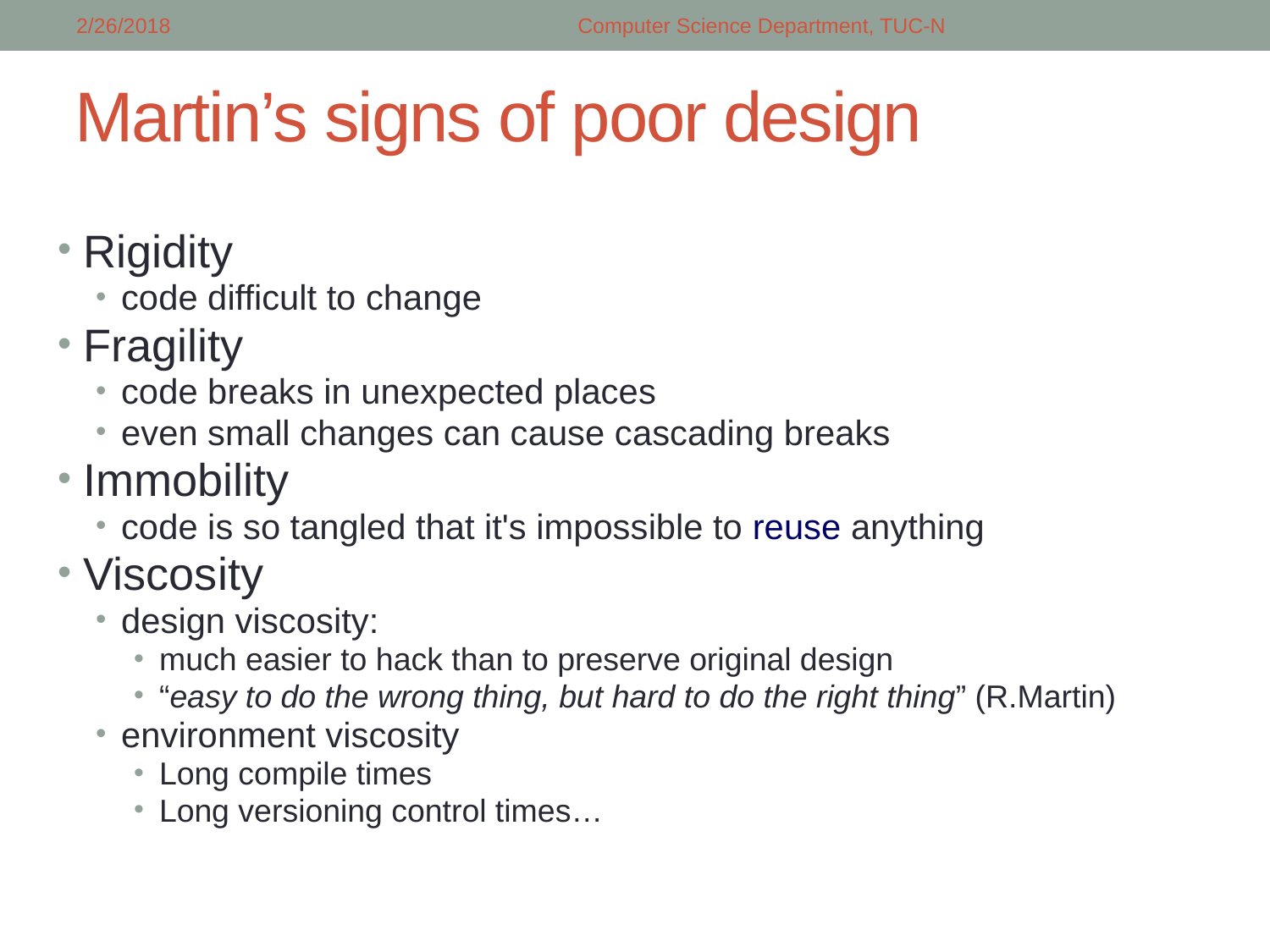

2/26/2018
Computer Science Department, TUC-N
# Martin’s signs of poor design
Rigidity
code difficult to change
Fragility
code breaks in unexpected places
even small changes can cause cascading breaks
Immobility
code is so tangled that it's impossible to reuse anything
Viscosity
design viscosity:
much easier to hack than to preserve original design
“easy to do the wrong thing, but hard to do the right thing” (R.Martin)
environment viscosity
Long compile times
Long versioning control times…